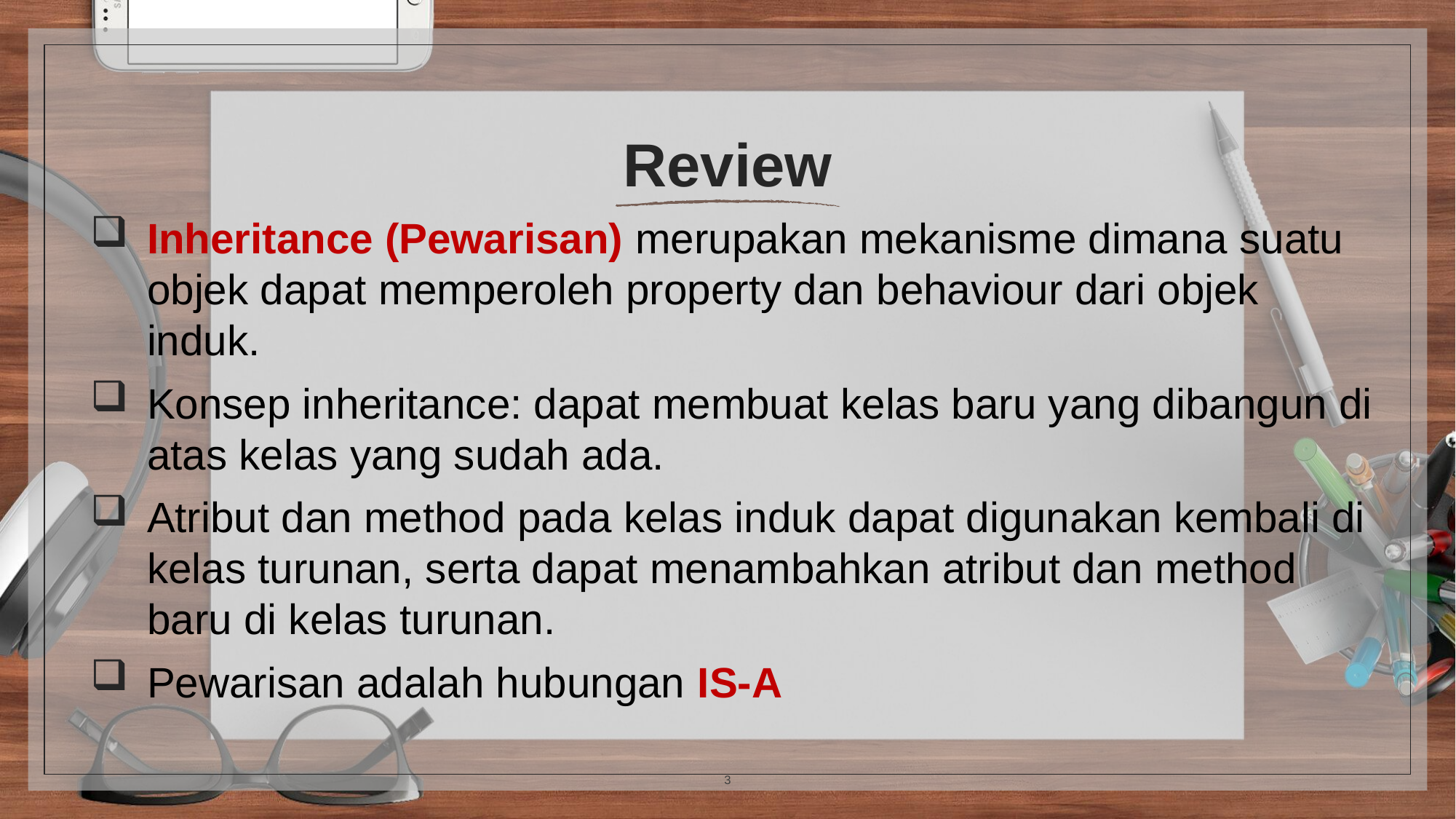

# Review
Inheritance (Pewarisan) merupakan mekanisme dimana suatu objek dapat memperoleh property dan behaviour dari objek induk.
Konsep inheritance: dapat membuat kelas baru yang dibangun di atas kelas yang sudah ada.
Atribut dan method pada kelas induk dapat digunakan kembali di kelas turunan, serta dapat menambahkan atribut dan method baru di kelas turunan.
Pewarisan adalah hubungan IS-A
3